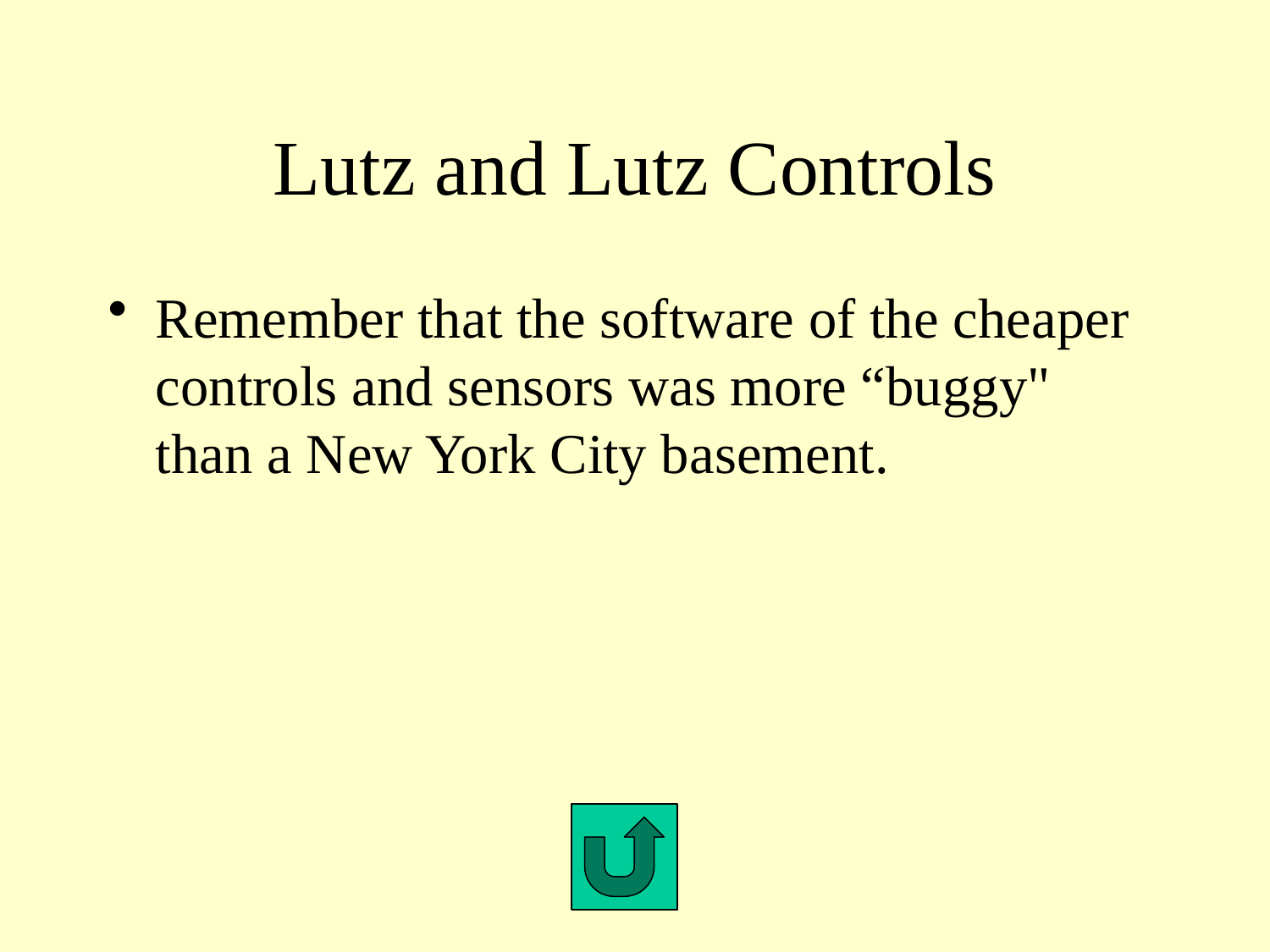

# Lutz and Lutz Controls
Remember that the software of the cheaper controls and sensors was more “buggy" than a New York City basement.